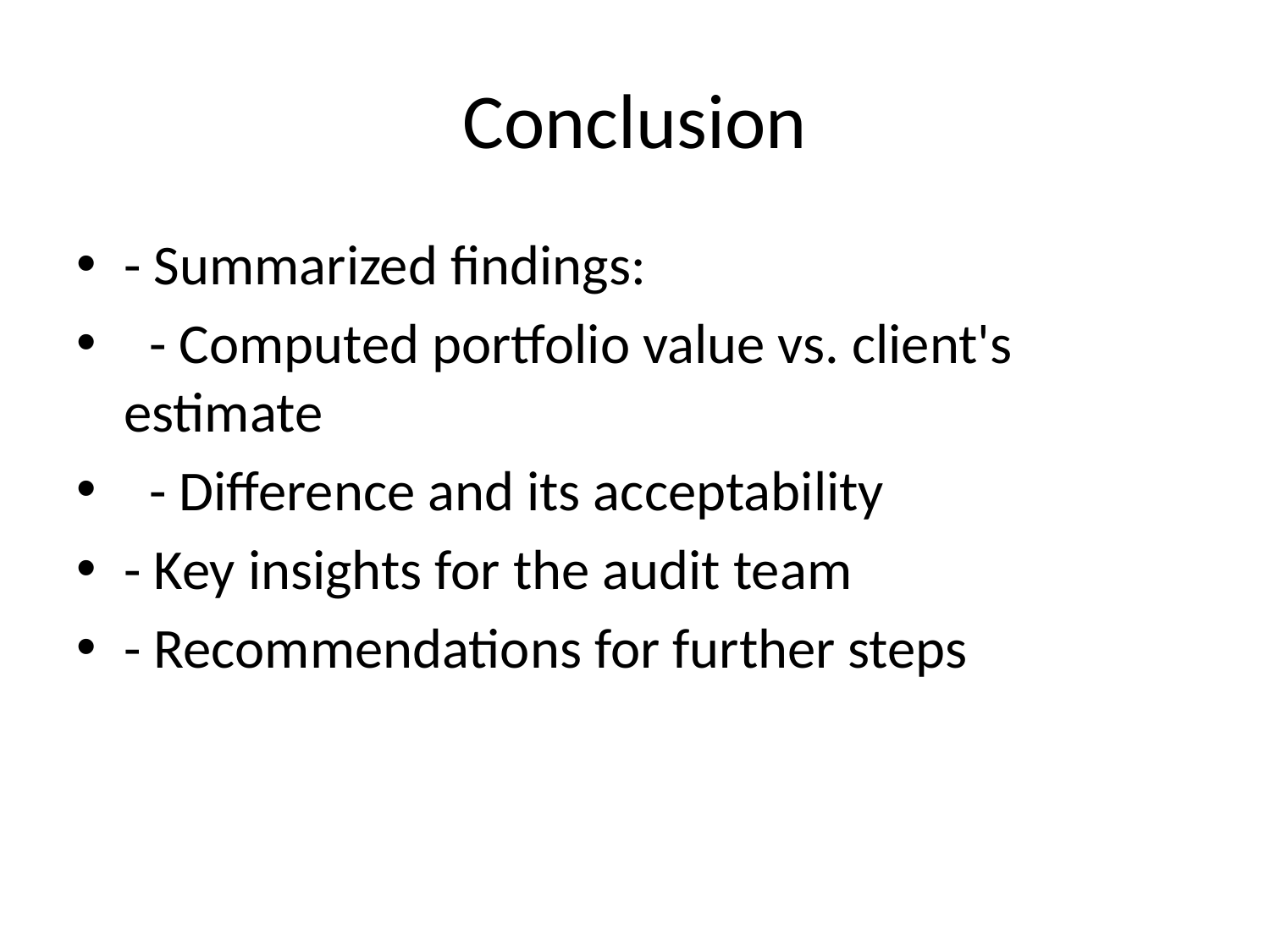

# Conclusion
- Summarized findings:
  - Computed portfolio value vs. client's estimate
  - Difference and its acceptability
- Key insights for the audit team
- Recommendations for further steps